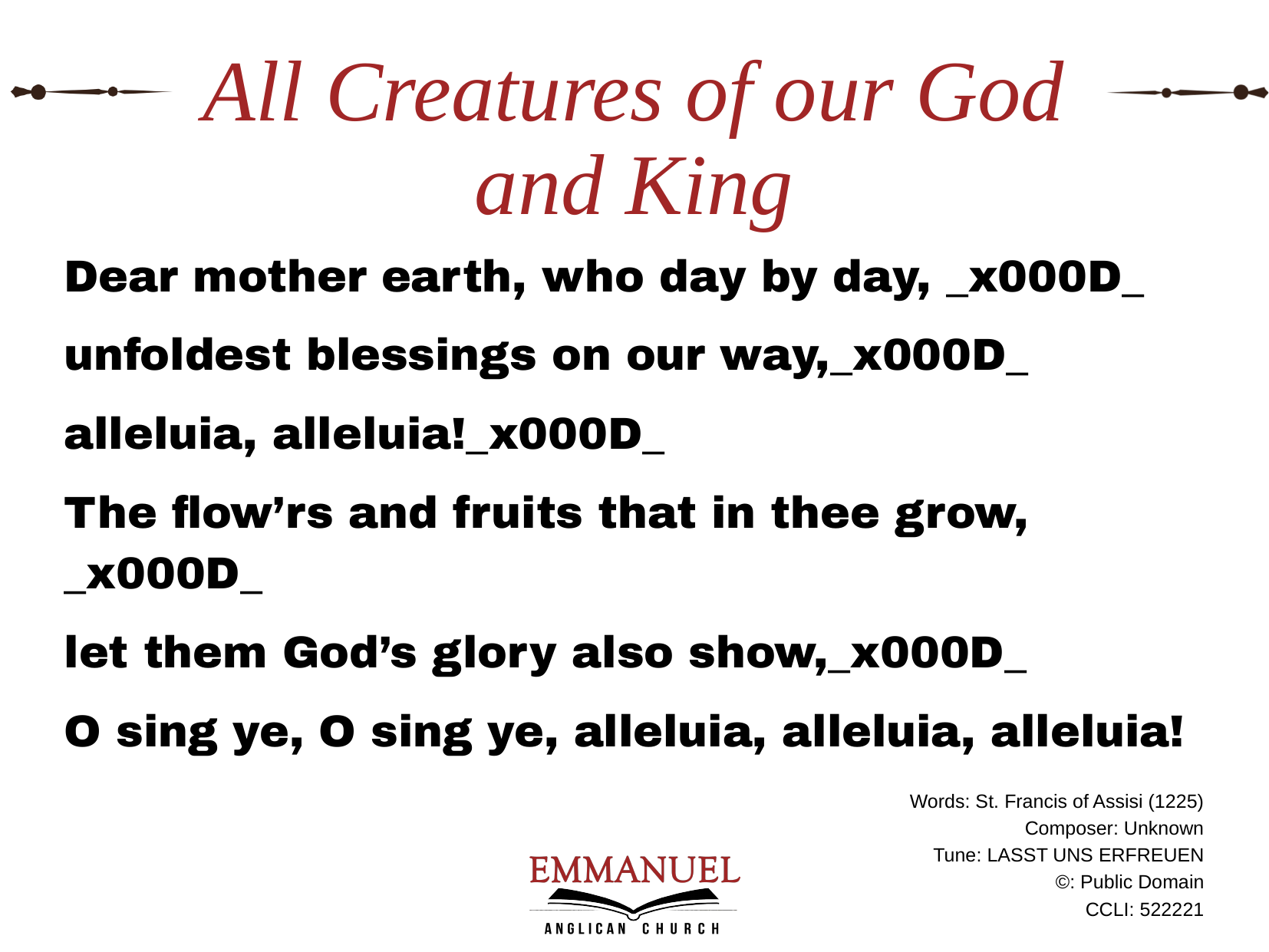

# All Creatures of our God and King
Dear mother earth, who day by day, _x000D_
unfoldest blessings on our way,_x000D_
alleluia, alleluia!_x000D_
The flow’rs and fruits that in thee grow, _x000D_
let them God’s glory also show,_x000D_
O sing ye, O sing ye, alleluia, alleluia, alleluia!
Words: St. Francis of Assisi (1225)
Composer: Unknown
Tune: LASST UNS ERFREUEN
©: Public Domain
CCLI: 522221